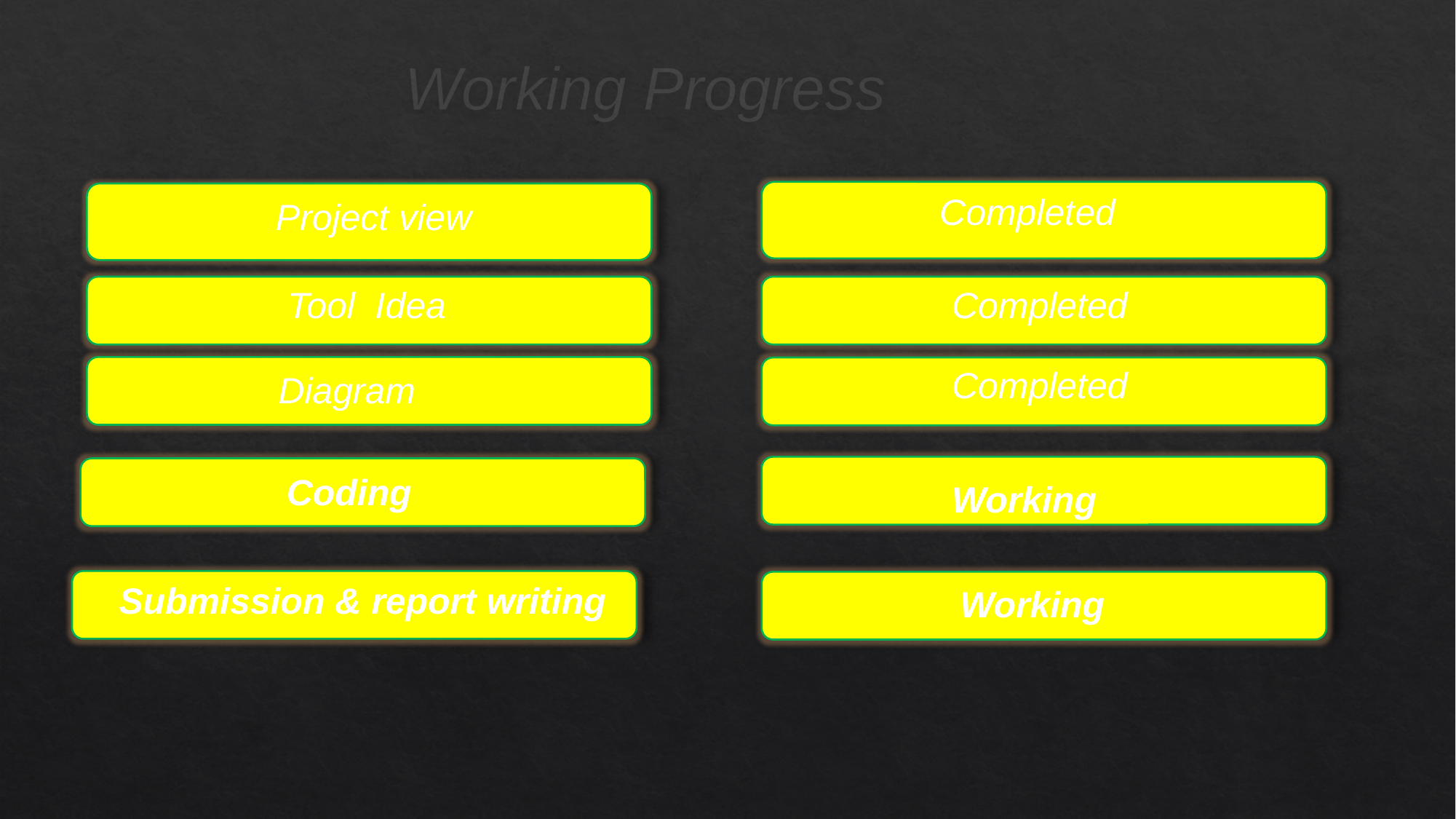

# Working Progress

                Completed
                Project view
                  Tool  Idea

                Completed

                Completed

            Diagram

         Coding
                Working

   Submission & report writing
                Working